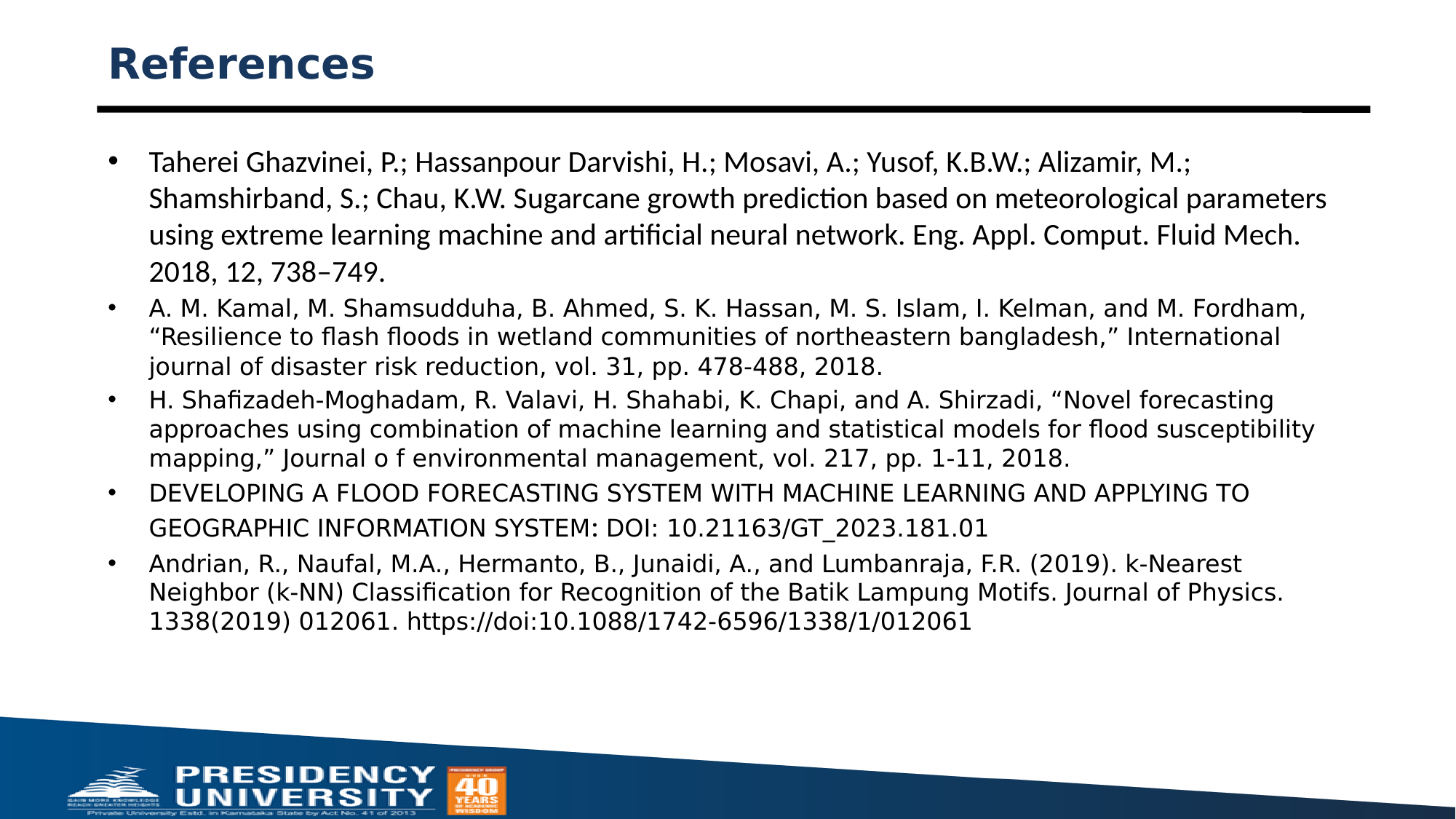

# References
Taherei Ghazvinei, P.; Hassanpour Darvishi, H.; Mosavi, A.; Yusof, K.B.W.; Alizamir, M.; Shamshirband, S.; Chau, K.W. Sugarcane growth prediction based on meteorological parameters using extreme learning machine and artificial neural network. Eng. Appl. Comput. Fluid Mech. 2018, 12, 738–749.
A. M. Kamal, M. Shamsudduha, B. Ahmed, S. K. Hassan, M. S. Islam, I. Kelman, and M. Fordham, “Resilience to flash floods in wetland communities of northeastern bangladesh,” International journal of disaster risk reduction, vol. 31, pp. 478-488, 2018.
H. Shafizadeh-Moghadam, R. Valavi, H. Shahabi, K. Chapi, and A. Shirzadi, “Novel forecasting approaches using combination of machine learning and statistical models for flood susceptibility mapping,” Journal o f environmental management, vol. 217, pp. 1-11, 2018.
DEVELOPING A FLOOD FORECASTING SYSTEM WITH MACHINE LEARNING AND APPLYING TO GEOGRAPHIC INFORMATION SYSTEM: DOI: 10.21163/GT_2023.181.01
Andrian, R., Naufal, M.A., Hermanto, B., Junaidi, A., and Lumbanraja, F.R. (2019). k-Nearest Neighbor (k-NN) Classification for Recognition of the Batik Lampung Motifs. Journal of Physics. 1338(2019) 012061. https://doi:10.1088/1742-6596/1338/1/012061